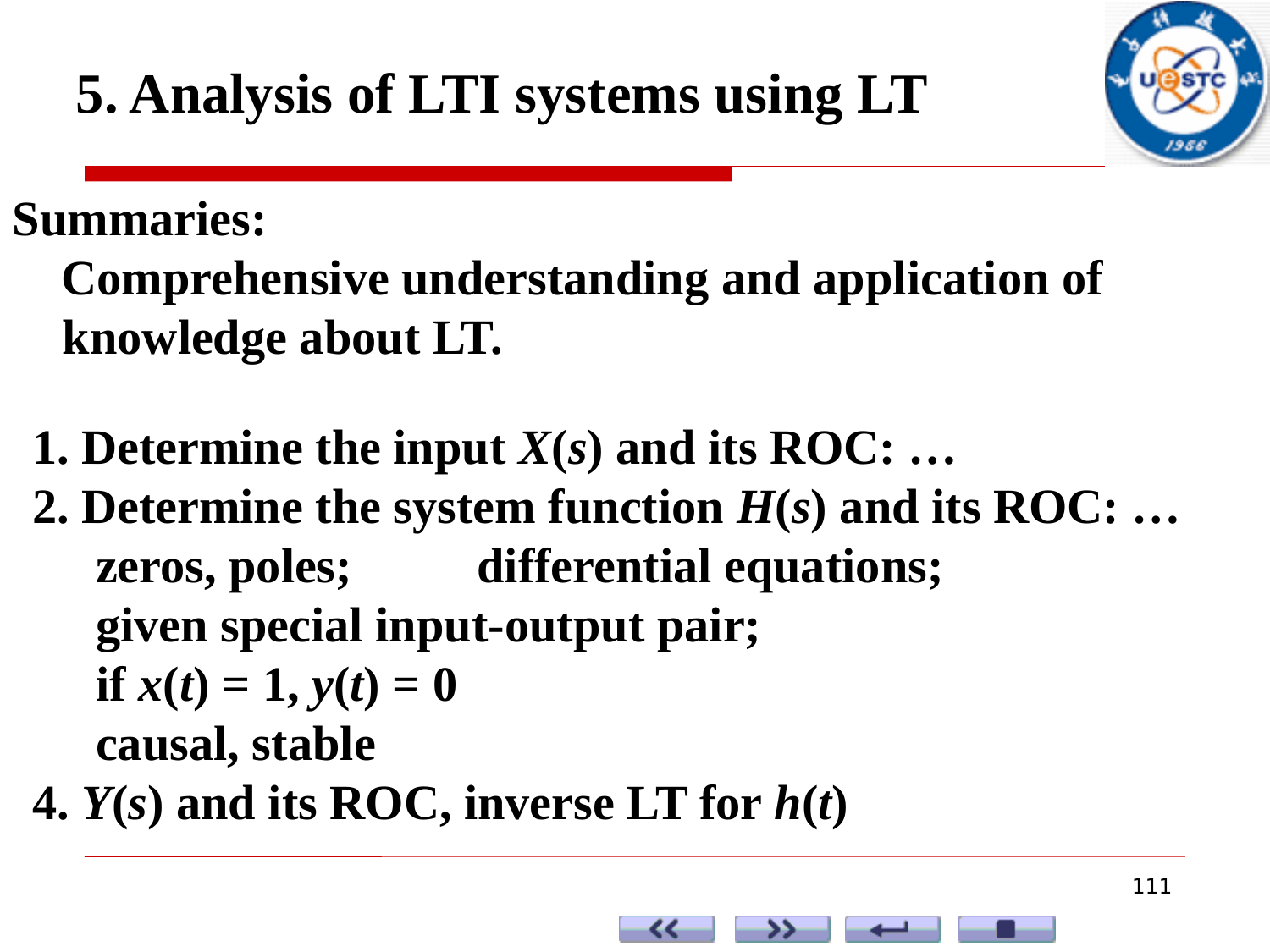

5. Analysis of LTI systems using LT
Summaries:
    Comprehensive understanding and application of   knowledge about LT.
1. Determine the input X(s) and its ROC: …
2. Determine the system function H(s) and its ROC: …
	zeros, poles;  	differential equations;
	given special input-output pair;
	if x(t) = 1, y(t) = 0
	causal, stable
4. Y(s) and its ROC, inverse LT for h(t)
111